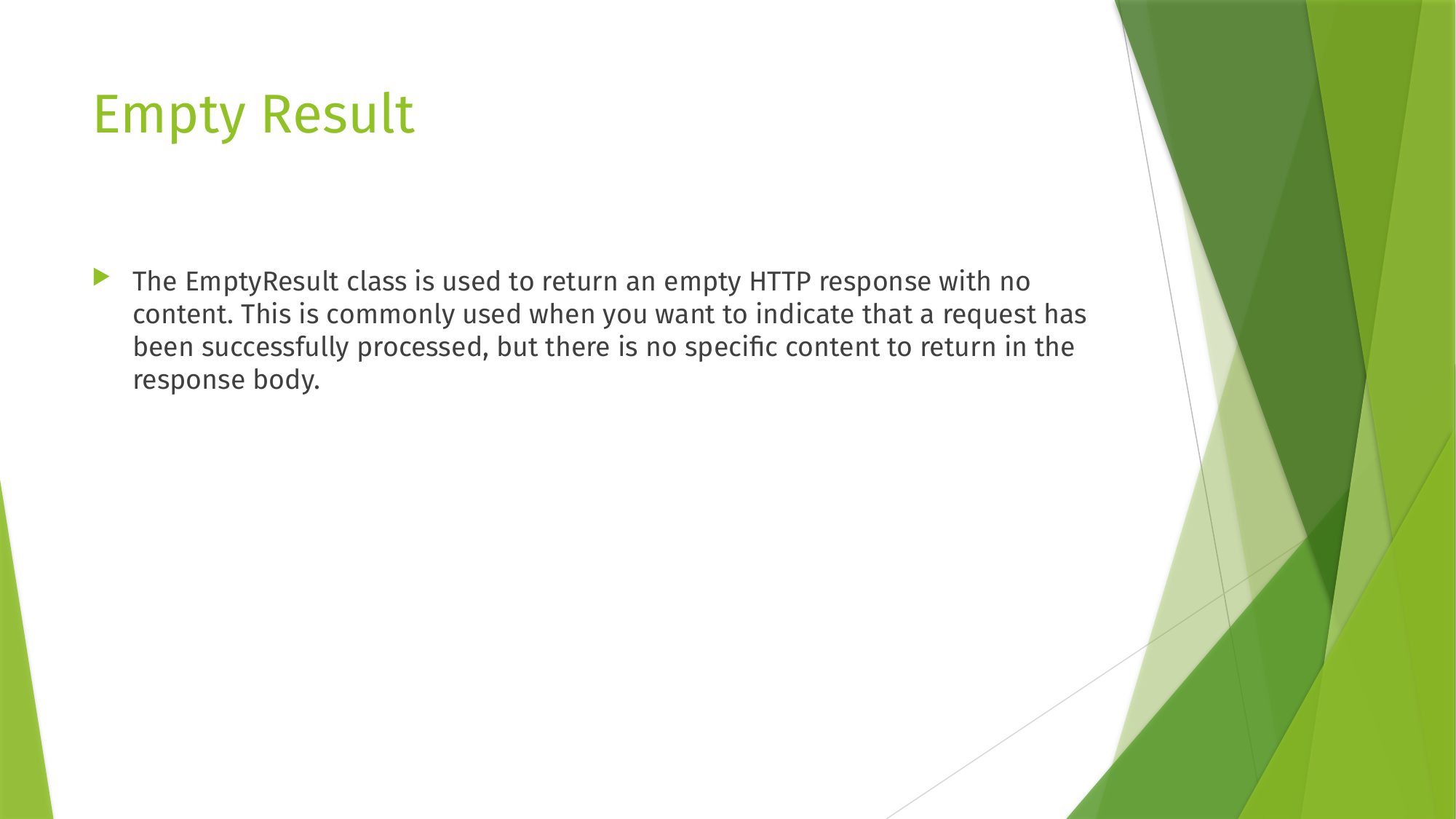

# Empty Result
The EmptyResult class is used to return an empty HTTP response with no content. This is commonly used when you want to indicate that a request has been successfully processed, but there is no specific content to return in the response body.